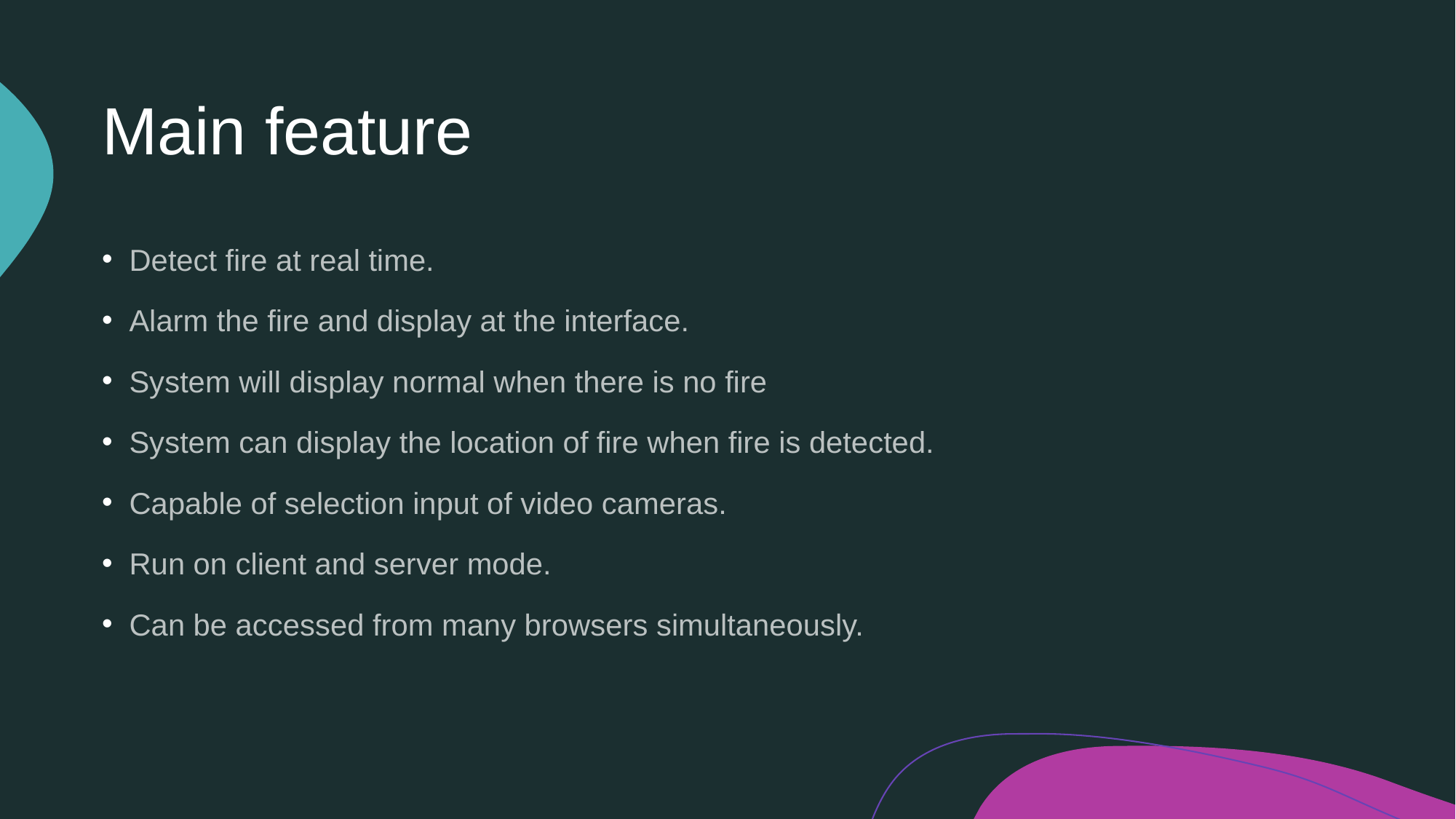

# Main feature
Detect fire at real time.
Alarm the fire and display at the interface.
System will display normal when there is no fire
System can display the location of fire when fire is detected.
Capable of selection input of video cameras.
Run on client and server mode.
Can be accessed from many browsers simultaneously.